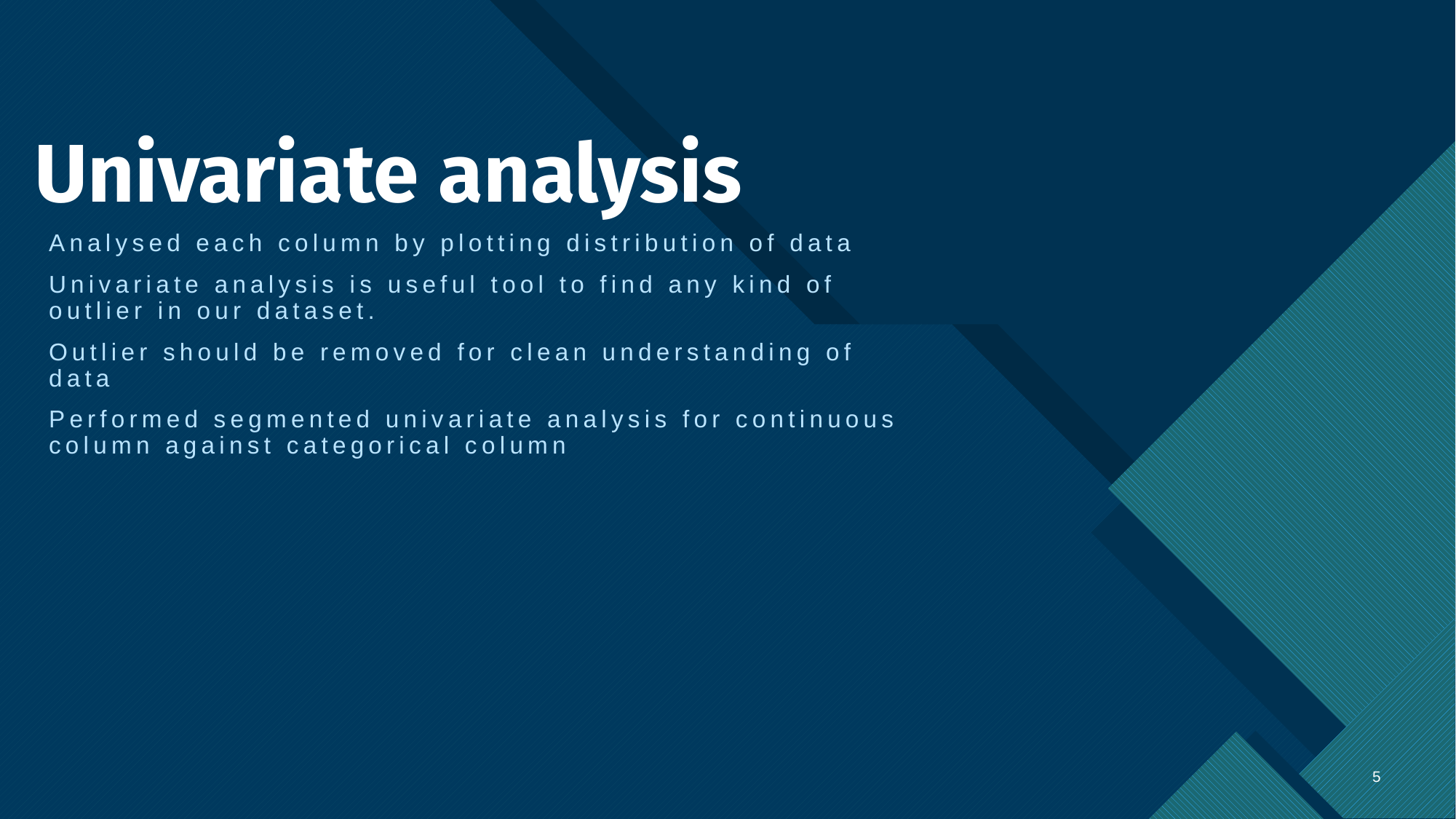

# Univariate analysis
Analysed each column by plotting distribution of data
Univariate analysis is useful tool to find any kind of outlier in our dataset.
Outlier should be removed for clean understanding of data
Performed segmented univariate analysis for continuous column against categorical column

5